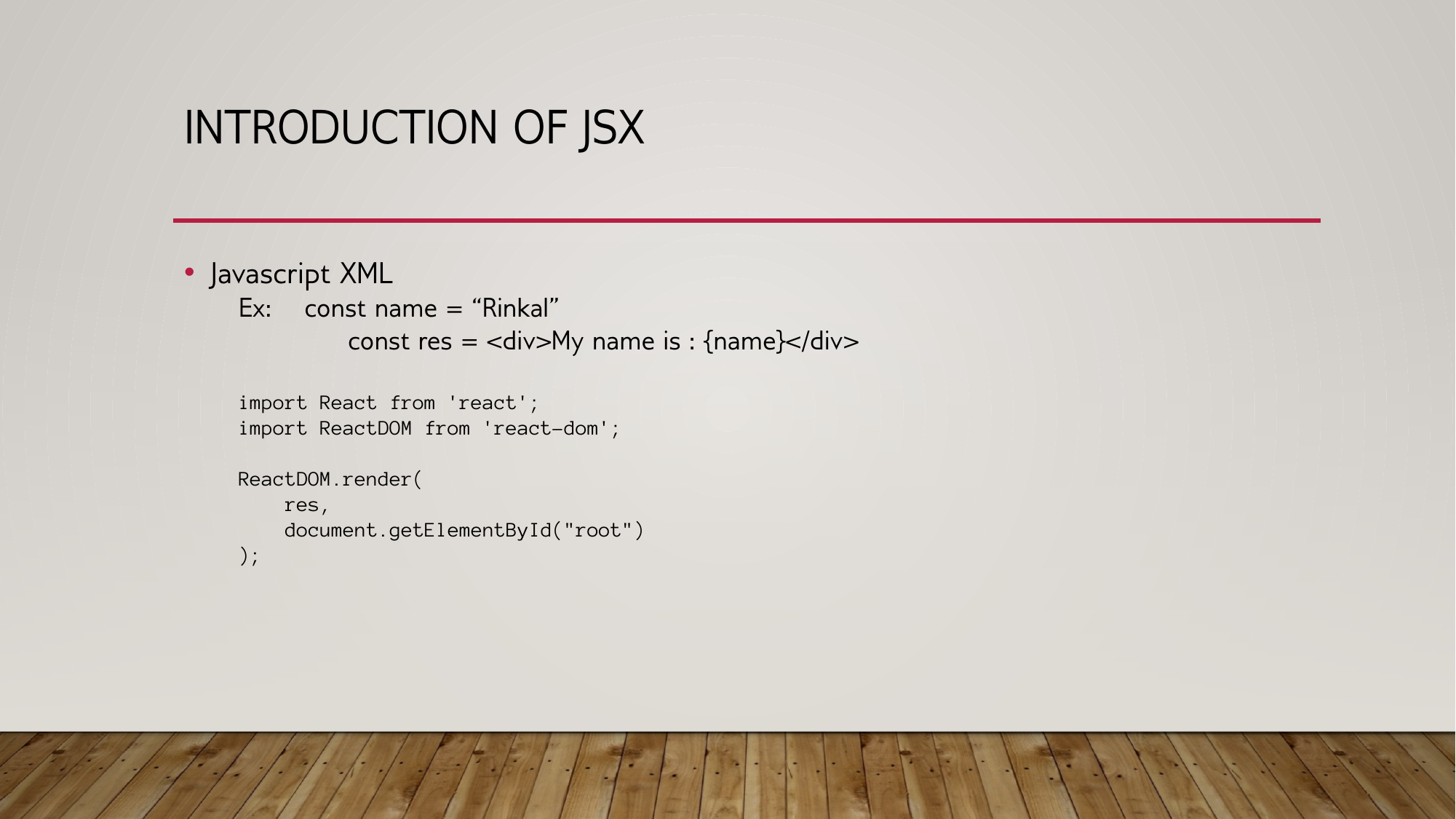

# Introduction of jsx
Javascript XML
Ex:    const name = “Rinkal”
	const res = <div>My name is : {name}</div>
import React from 'react';
import ReactDOM from 'react-dom';

ReactDOM.render(
    res,
    document.getElementById("root")
);